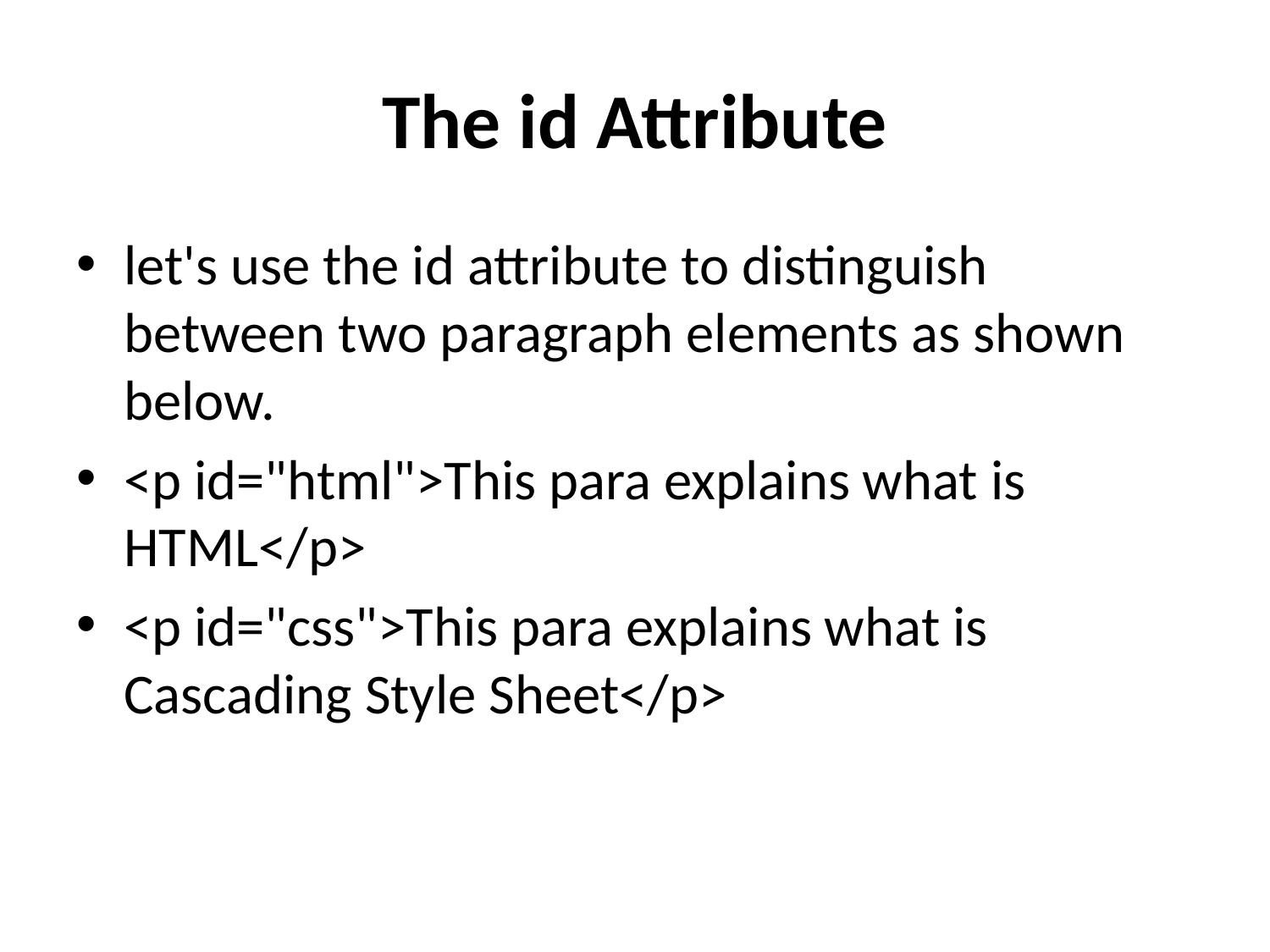

# The id Attribute
let's use the id attribute to distinguish between two paragraph elements as shown below.
<p id="html">This para explains what is HTML</p>
<p id="css">This para explains what is Cascading Style Sheet</p>